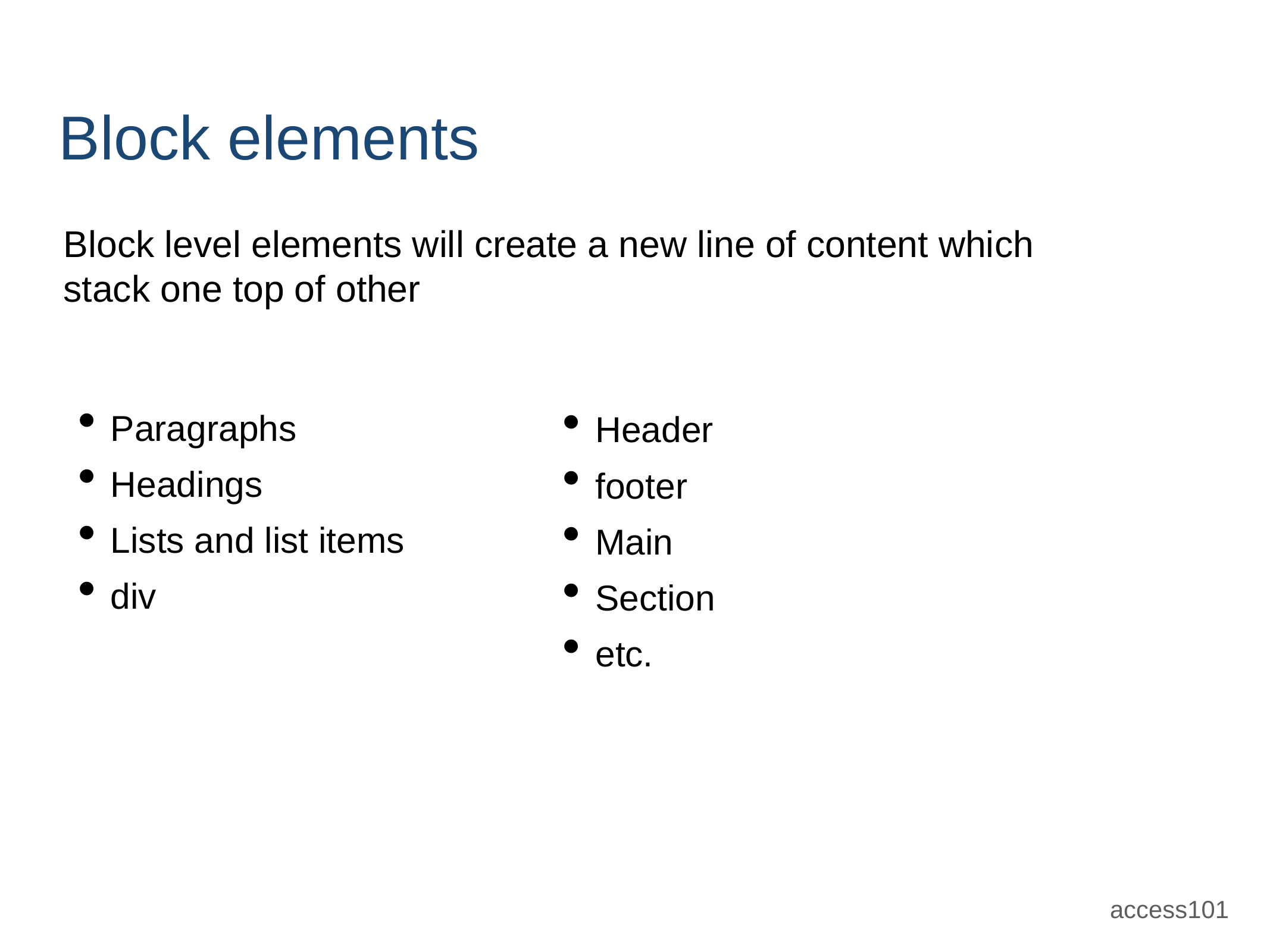

# Block elements
Block level elements will create a new line of content which stack one top of other
Header
footer
Main
Section
etc.
Paragraphs
Headings
Lists and list items
div
access101